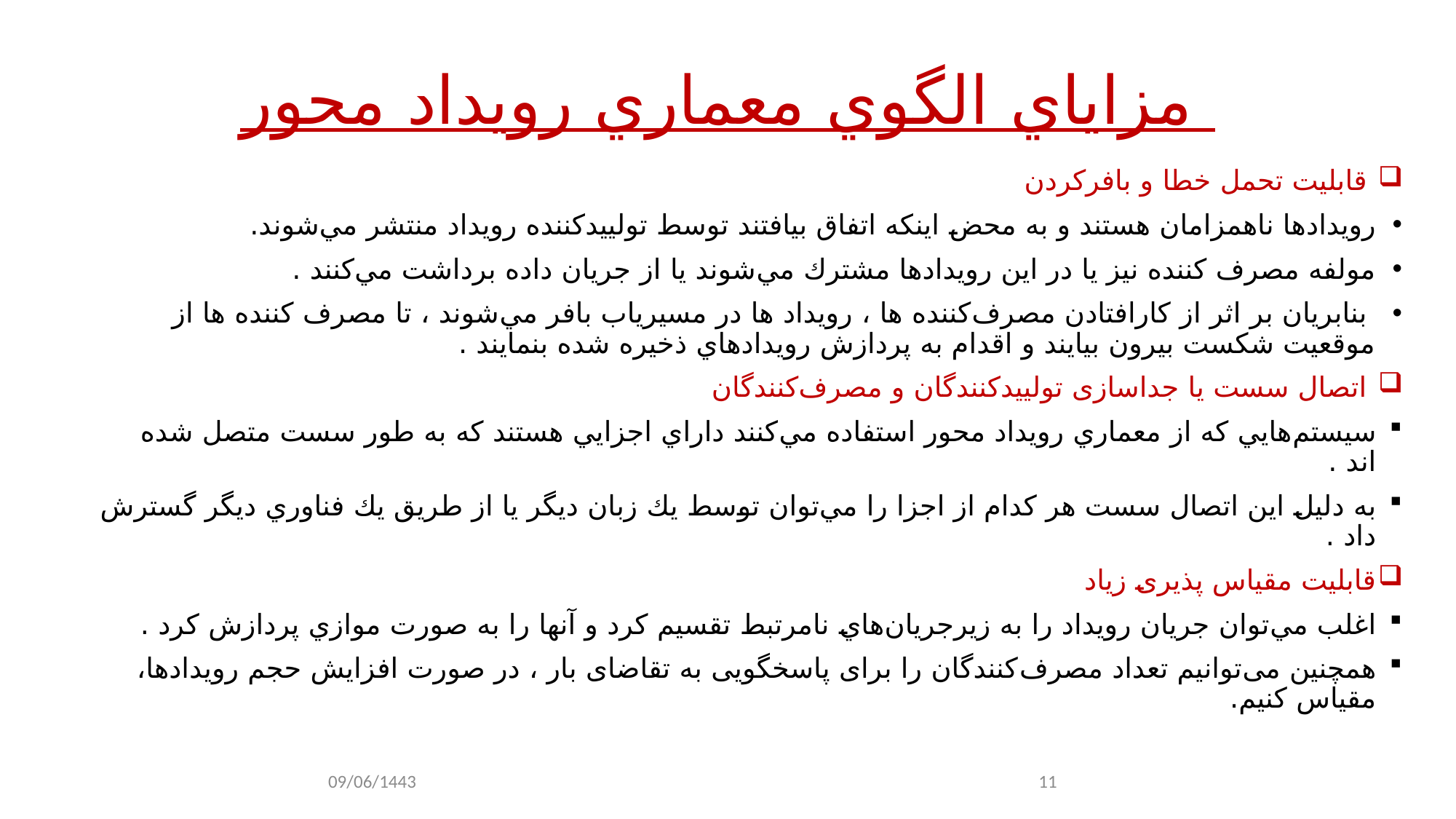

# مزاياي الگوي معماري رويداد محور
 قابلیت تحمل خطا و بافرکردن
رویدادها ناهمزامان هستند و به محض اینکه اتفاق بیافتند توسط تولييدكننده رويداد منتشر مي‌شوند.
مولفه مصرف كننده نيز يا در اين رويدادها مشترك مي‌شوند يا از جريان داده برداشت مي‌كنند .
 بنابريان بر اثر از كارافتادن مصرف‌كننده ها ، رويداد ها در مسيرياب بافر مي‌شوند ، تا مصرف كننده ها از موقعيت شكست بيرون بيايند و اقدام به پردازش رويدادهاي ذخيره شده بنمايند .
 اتصال سست یا جداسازی تولییدکنندگان و مصرف‌کنندگان
سيستم‌هايي كه از معماري رويداد محور استفاده مي‌كنند داراي اجزايي هستند كه به طور سست متصل شده اند .
به دليل اين اتصال سست هر كدام از اجزا را مي‌توان توسط يك زبان ديگر يا از طريق يك فناوري ديگر گسترش داد .
قابلیت مقیاس پذیری زیاد
اغلب مي‌توان جريان رويداد را به زيرجريان‌هاي نامرتبط تقسيم كرد و آنها را به صورت موازي پردازش كرد .
همچنین می‌توانیم تعداد مصرف‌کنندگان را برای پاسخگویی به تقاضای بار ، در صورت افزایش حجم رویدادها، مقیاس کنیم.

09/06/1443
11